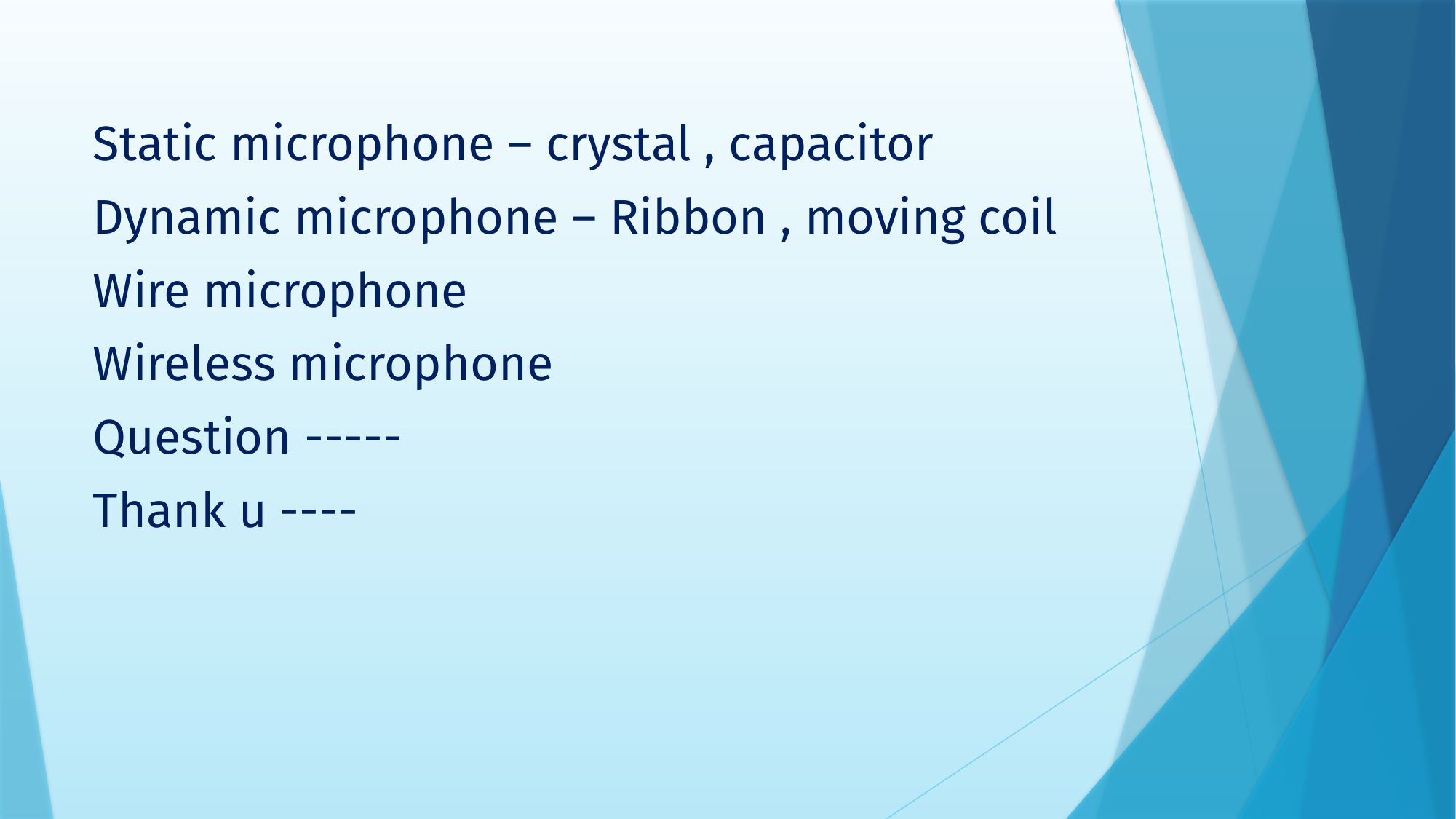

Static microphone – crystal , capacitor
Dynamic microphone – Ribbon , moving coil
Wire microphone
Wireless microphone
Question -----
Thank u ----